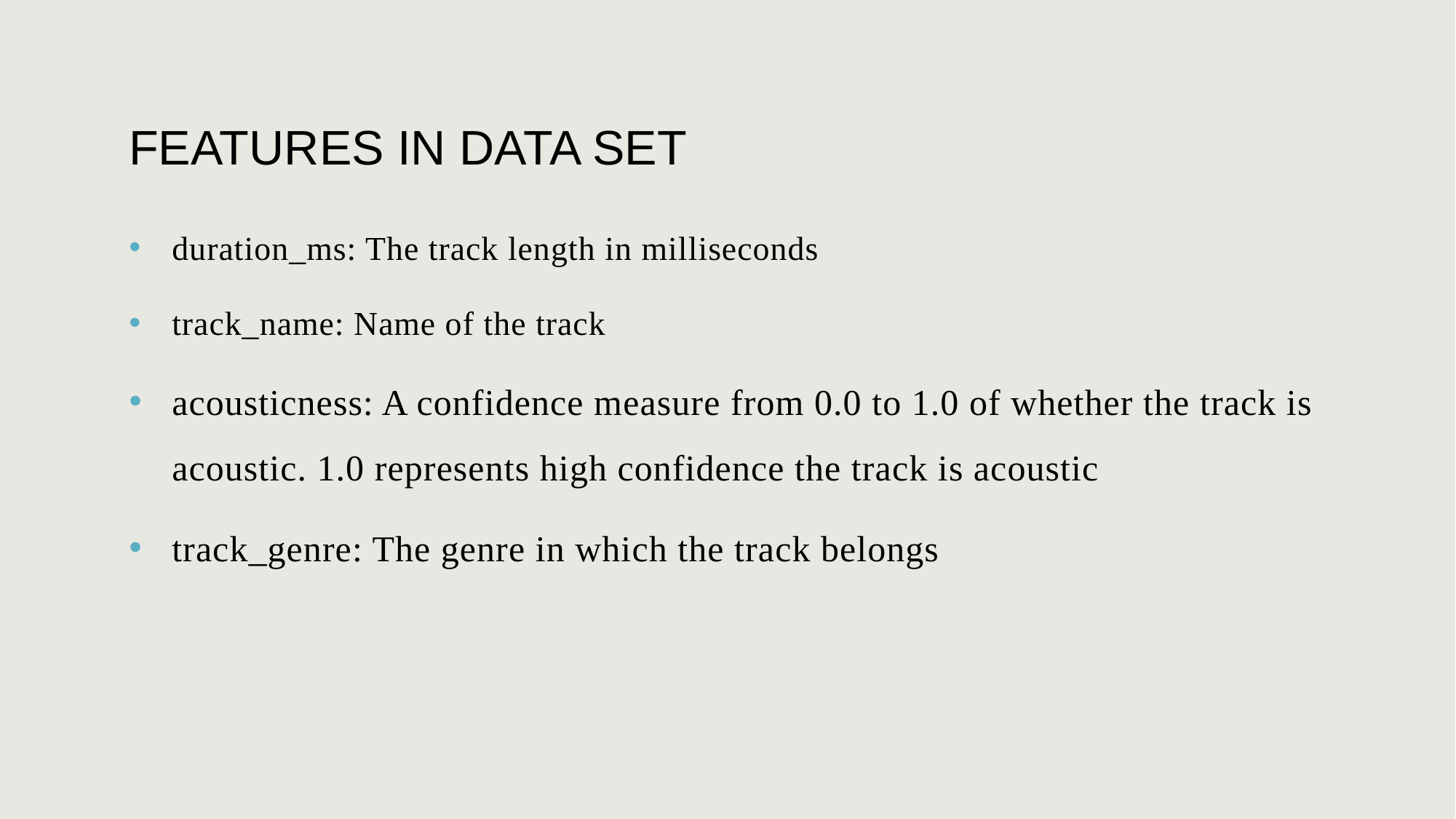

# FEATURES IN DATA SET
duration_ms: The track length in milliseconds
track_name: Name of the track
acousticness: A confidence measure from 0.0 to 1.0 of whether the track is acoustic. 1.0 represents high confidence the track is acoustic
track_genre: The genre in which the track belongs